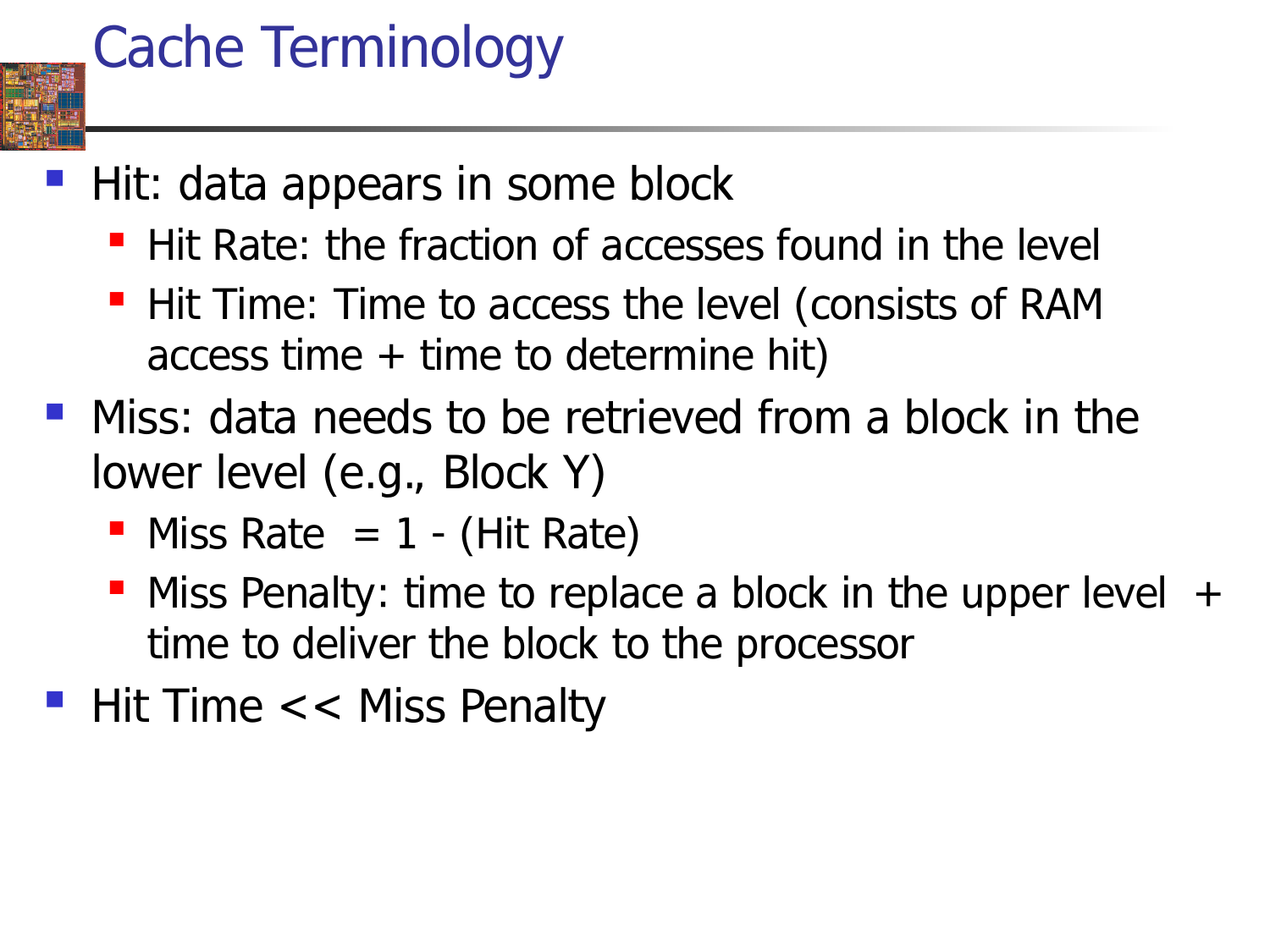

# Cache Terminology
Hit: data appears in some block
Hit Rate: the fraction of accesses found in the level
Hit Time: Time to access the level (consists of RAM access time + time to determine hit)
Miss: data needs to be retrieved from a block in the lower level (e.g., Block Y)
Miss Rate  = 1 - (Hit Rate)
Miss Penalty: time to replace a block in the upper level  + time to deliver the block to the processor
Hit Time << Miss Penalty